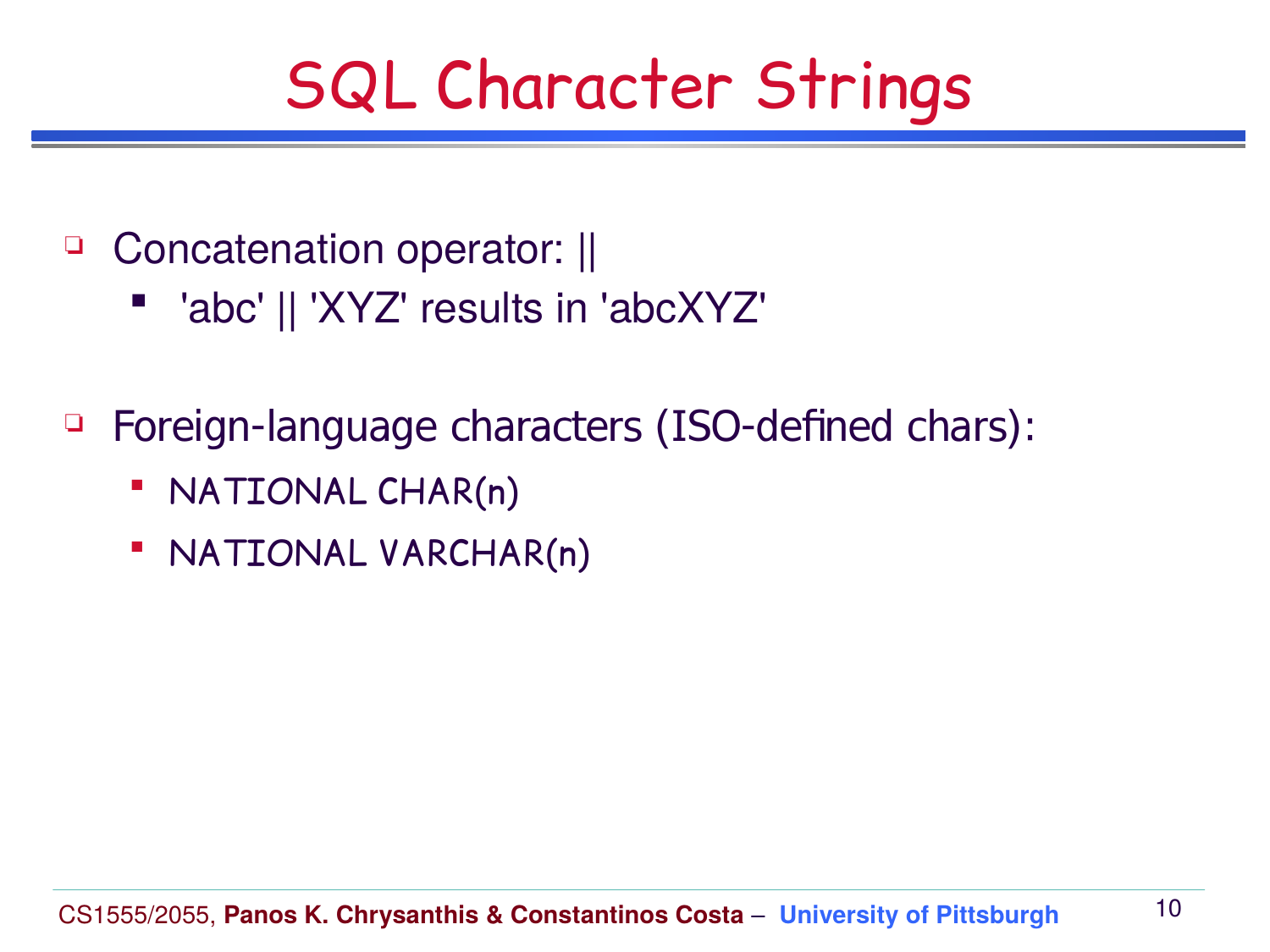

# SQL Character Strings

Concatenation operator: ||
 'abc' || 'XYZ' results in 'abcXYZ'

Foreign-language characters (ISO-defined chars):
NATIONAL CHAR(n)
NATIONAL VARCHAR(n)